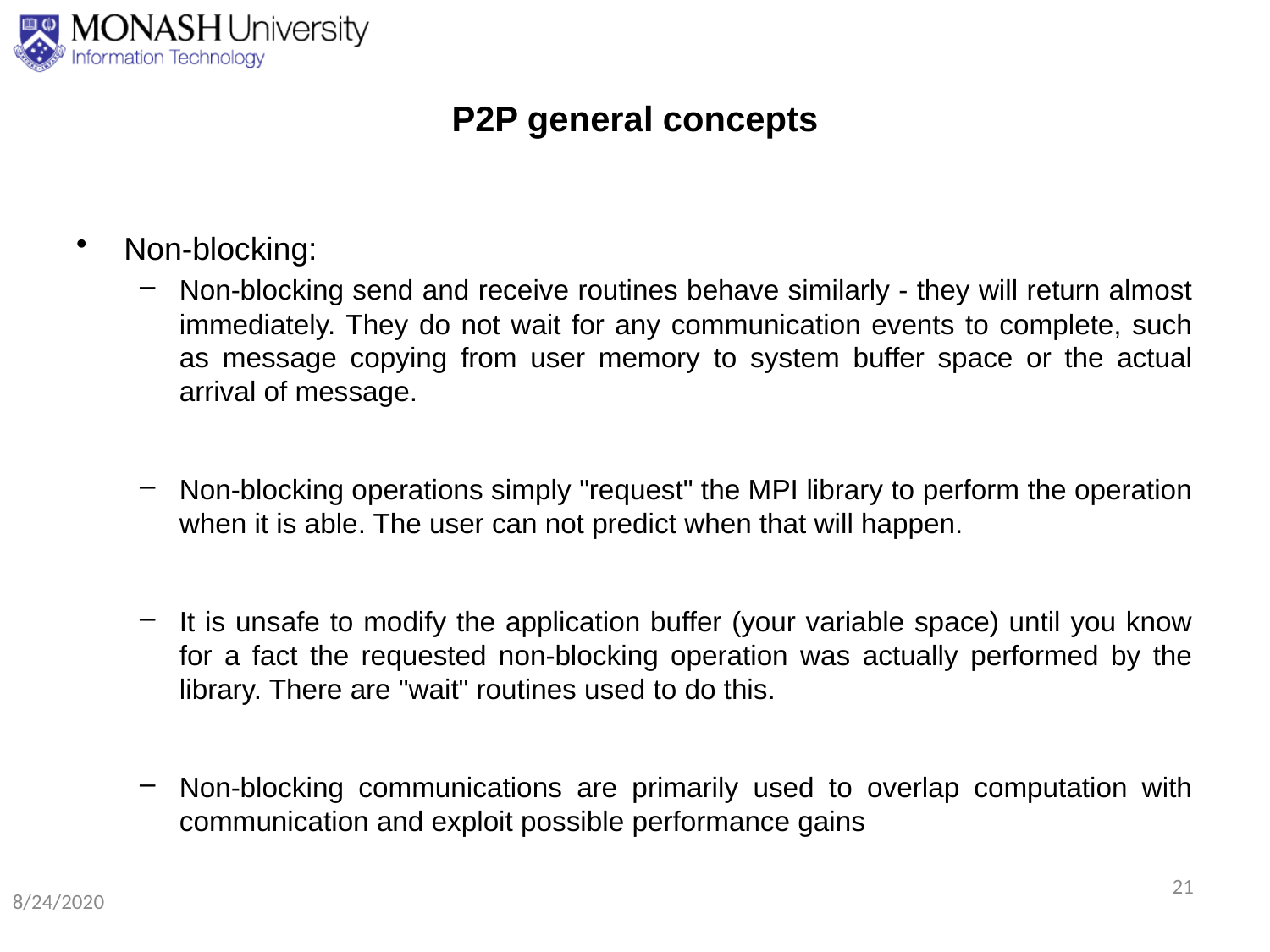

# P2P general concepts
Non-blocking:
Non-blocking send and receive routines behave similarly - they will return almost immediately. They do not wait for any communication events to complete, such as message copying from user memory to system buffer space or the actual arrival of message.

Non-blocking operations simply "request" the MPI library to perform the operation when it is able. The user can not predict when that will happen.

It is unsafe to modify the application buffer (your variable space) until you know for a fact the requested non-blocking operation was actually performed by the library. There are "wait" routines used to do this.

Non-blocking communications are primarily used to overlap computation with communication and exploit possible performance gains

21
8/24/2020